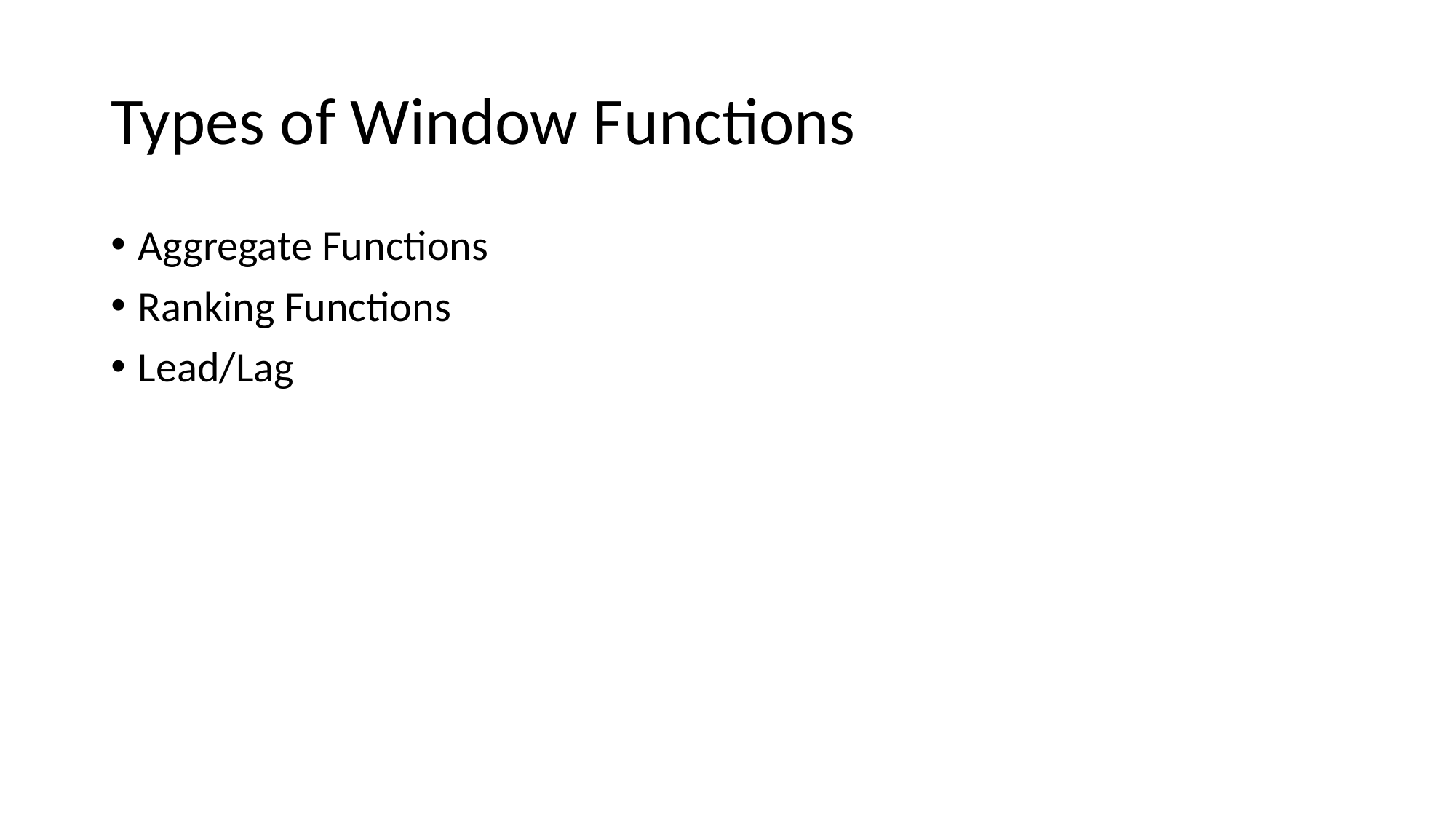

# Types of Window Functions
Aggregate Functions
Ranking Functions
Lead/Lag